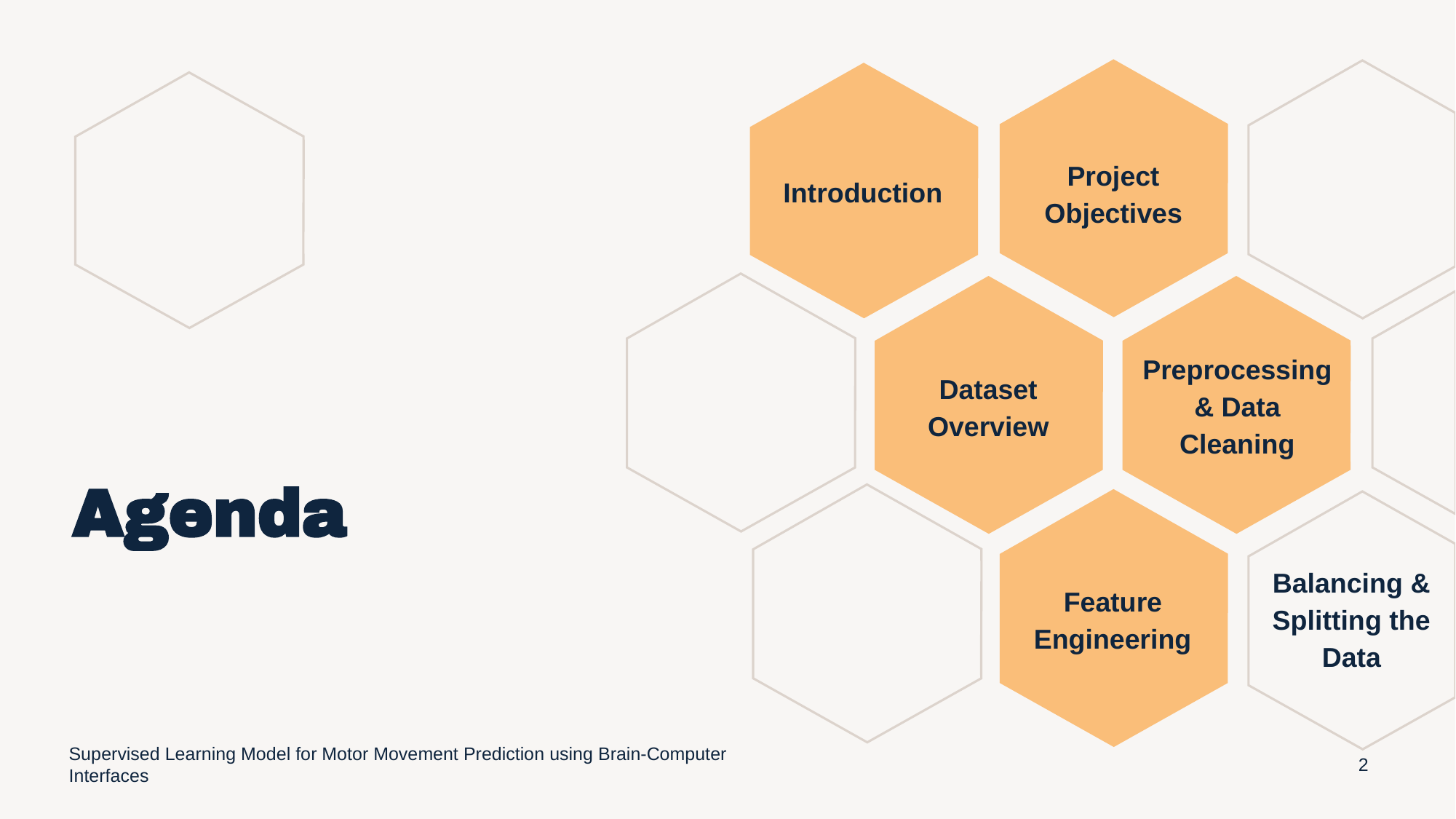

Introduction
Project Objectives
Preprocessing & Data Cleaning
Dataset Overview
# Agenda
Balancing & Splitting the Data
Feature Engineering
Supervised Learning Model for Motor Movement Prediction using Brain-Computer Interfaces
2